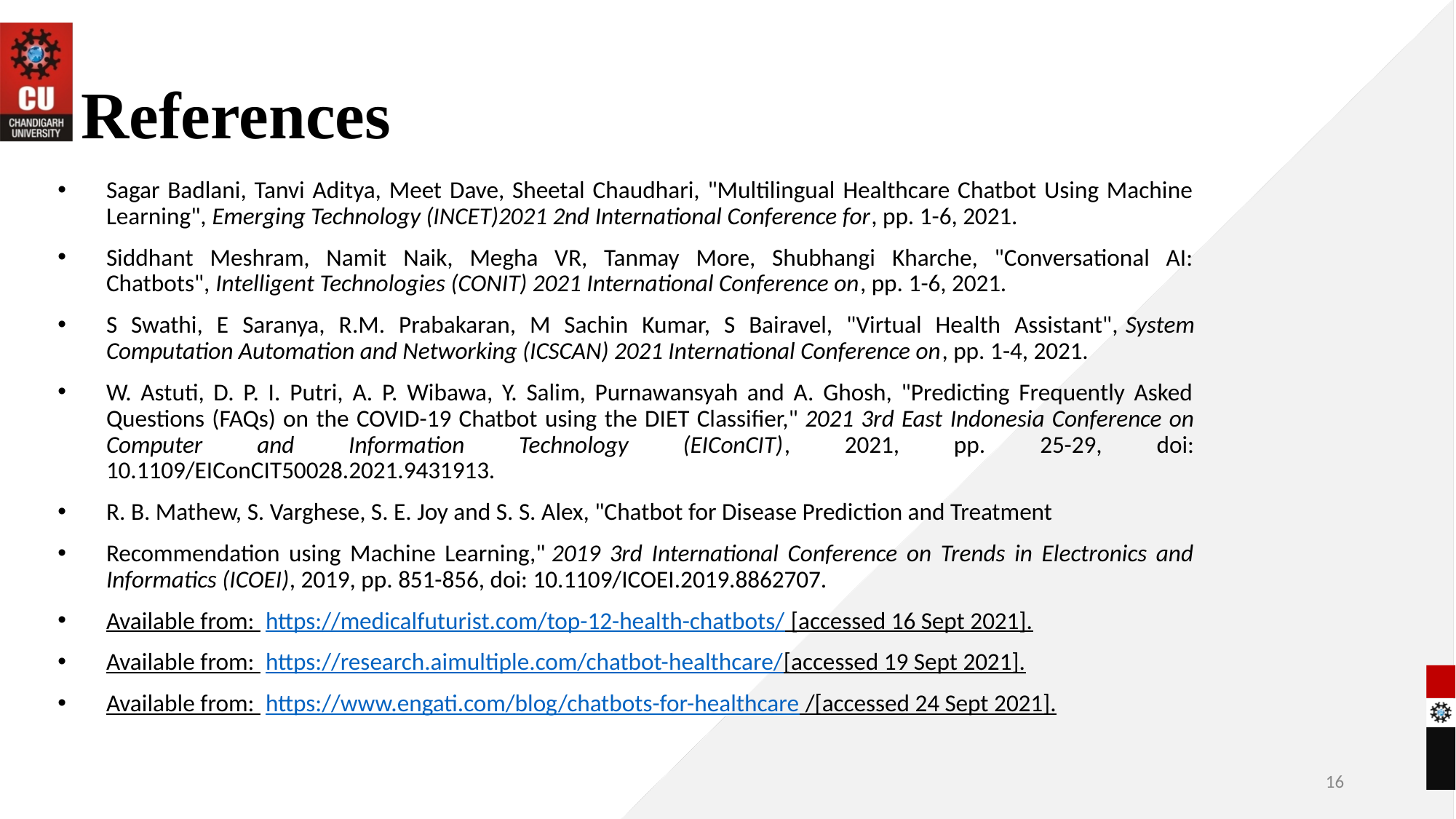

# References
Sagar Badlani, Tanvi Aditya, Meet Dave, Sheetal Chaudhari, "Multilingual Healthcare Chatbot Using Machine Learning", Emerging Technology (INCET)2021 2nd International Conference for, pp. 1-6, 2021.
Siddhant Meshram, Namit Naik, Megha VR, Tanmay More, Shubhangi Kharche, "Conversational AI: Chatbots", Intelligent Technologies (CONIT) 2021 International Conference on, pp. 1-6, 2021.
S Swathi, E Saranya, R.M. Prabakaran, M Sachin Kumar, S Bairavel, "Virtual Health Assistant", System Computation Automation and Networking (ICSCAN) 2021 International Conference on, pp. 1-4, 2021.
W. Astuti, D. P. I. Putri, A. P. Wibawa, Y. Salim, Purnawansyah and A. Ghosh, "Predicting Frequently Asked Questions (FAQs) on the COVID-19 Chatbot using the DIET Classifier," 2021 3rd East Indonesia Conference on Computer and Information Technology (EIConCIT), 2021, pp. 25-29, doi: 10.1109/EIConCIT50028.2021.9431913.
R. B. Mathew, S. Varghese, S. E. Joy and S. S. Alex, "Chatbot for Disease Prediction and Treatment
Recommendation using Machine Learning," 2019 3rd International Conference on Trends in Electronics and Informatics (ICOEI), 2019, pp. 851-856, doi: 10.1109/ICOEI.2019.8862707.
Available from:  https://medicalfuturist.com/top-12-health-chatbots/ [accessed 16 Sept 2021].
Available from:  https://research.aimultiple.com/chatbot-healthcare/[accessed 19 Sept 2021].
Available from:  https://www.engati.com/blog/chatbots-for-healthcare /[accessed 24 Sept 2021].
16